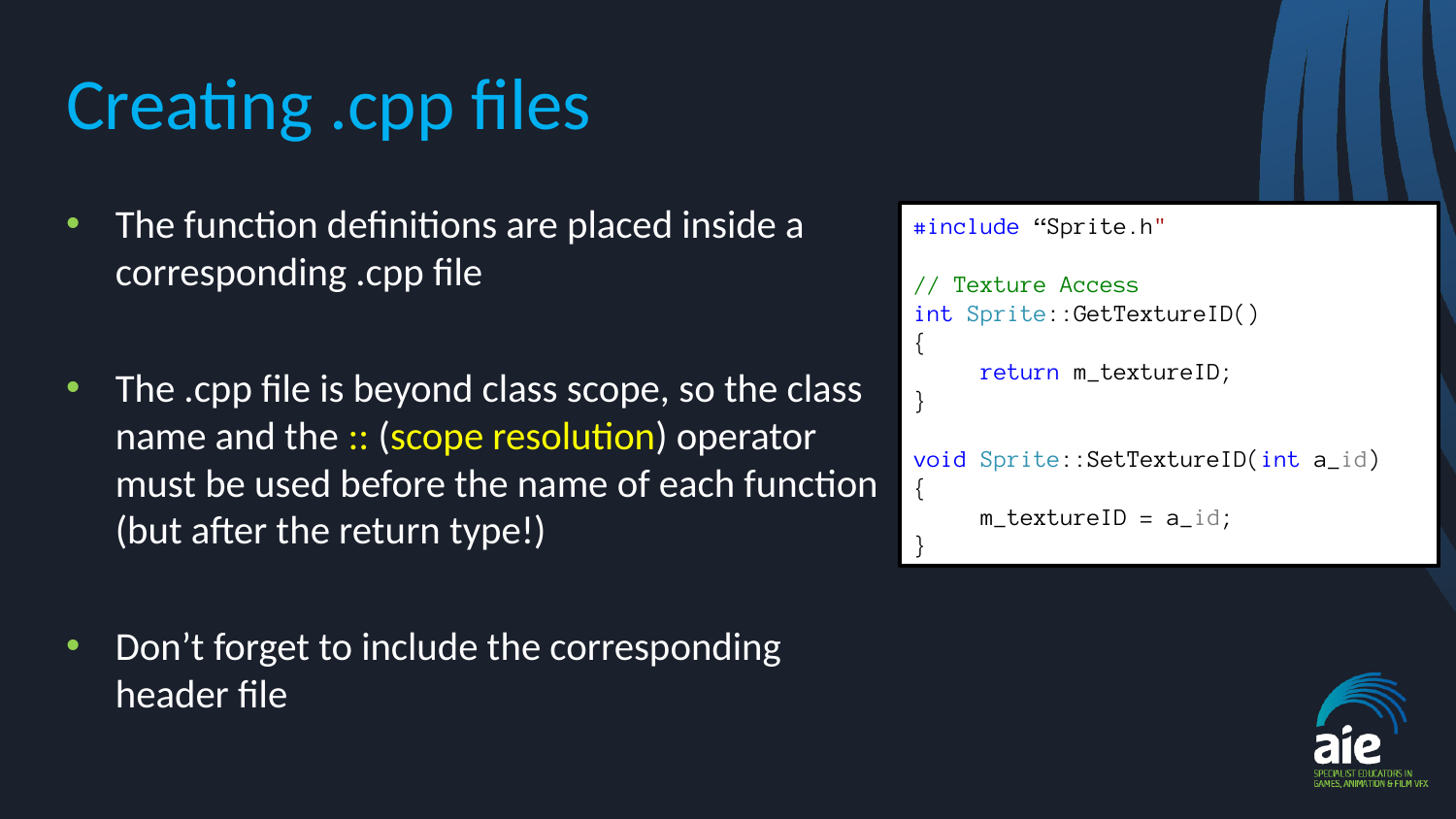

# Creating .cpp files
The function definitions are placed inside a corresponding .cpp file

The .cpp file is beyond class scope, so the class name and the :: (scope resolution) operator must be used before the name of each function (but after the return type!)

Don’t forget to include the corresponding header file
#include “Sprite.h"

// Texture Access
int Sprite::GetTextureID()
{
     return m_textureID;
}

void Sprite::SetTextureID(int a_id)
{
     m_textureID = a_id;
}